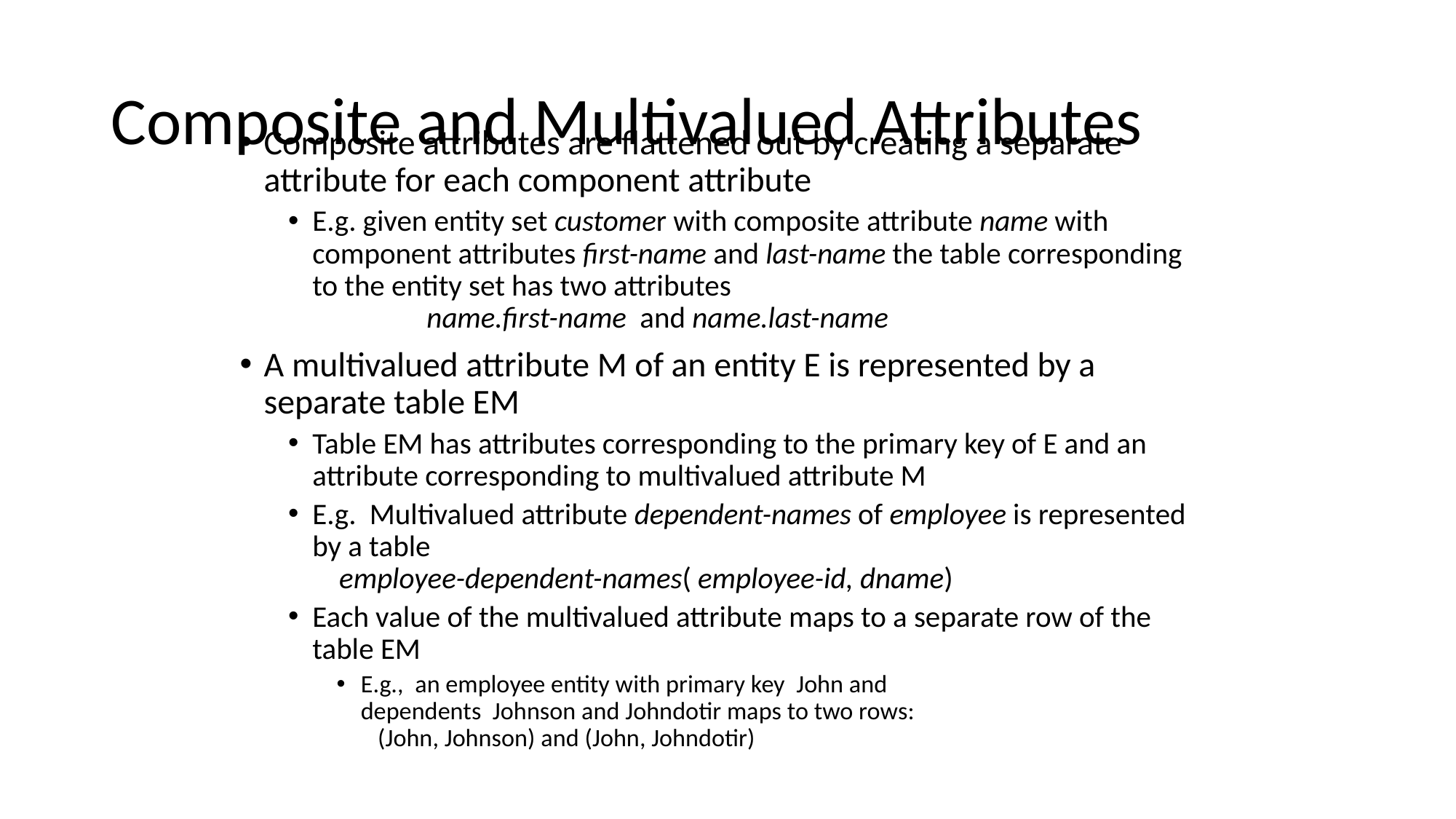

# Composite and Multivalued Attributes
Composite attributes are flattened out by creating a separate attribute for each component attribute
E.g. given entity set customer with composite attribute name with component attributes first-name and last-name the table corresponding to the entity set has two attributes
                 name.first-name  and name.last-name
A multivalued attribute M of an entity E is represented by a separate table EM
Table EM has attributes corresponding to the primary key of E and an attribute corresponding to multivalued attribute M
E.g.  Multivalued attribute dependent-names of employee is represented by a table
    employee-dependent-names( employee-id, dname)
Each value of the multivalued attribute maps to a separate row of the table EM
E.g.,  an employee entity with primary key  John and
dependents  Johnson and Johndotir maps to two rows:
   (John, Johnson) and (John, Johndotir)